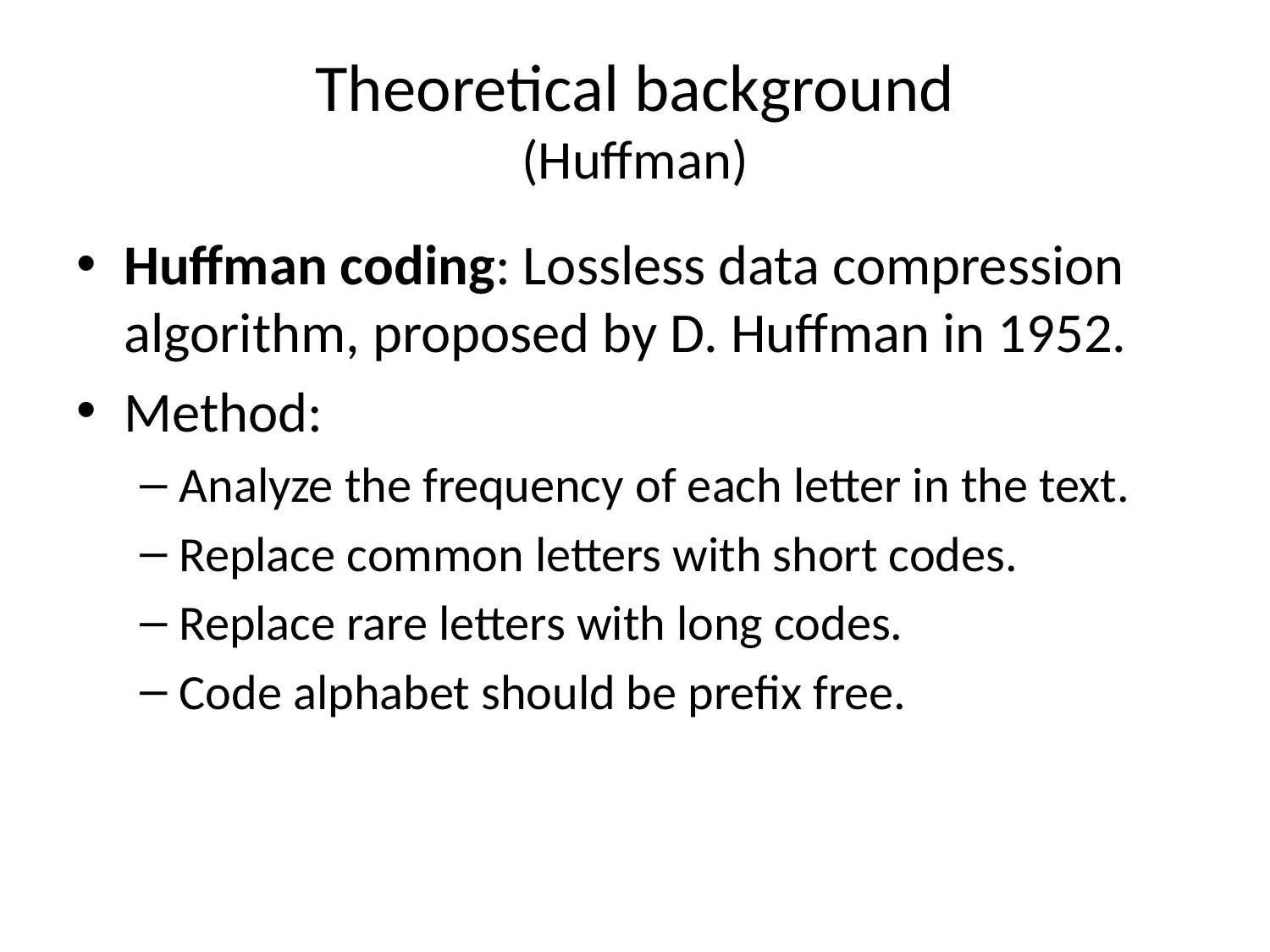

# Theoretical background (Huffman)
Huffman coding: Lossless data compression algorithm, proposed by D. Huffman in 1952.
Method:
Analyze the frequency of each letter in the text.
Replace common letters with short codes.
Replace rare letters with long codes.
Code alphabet should be prefix free.